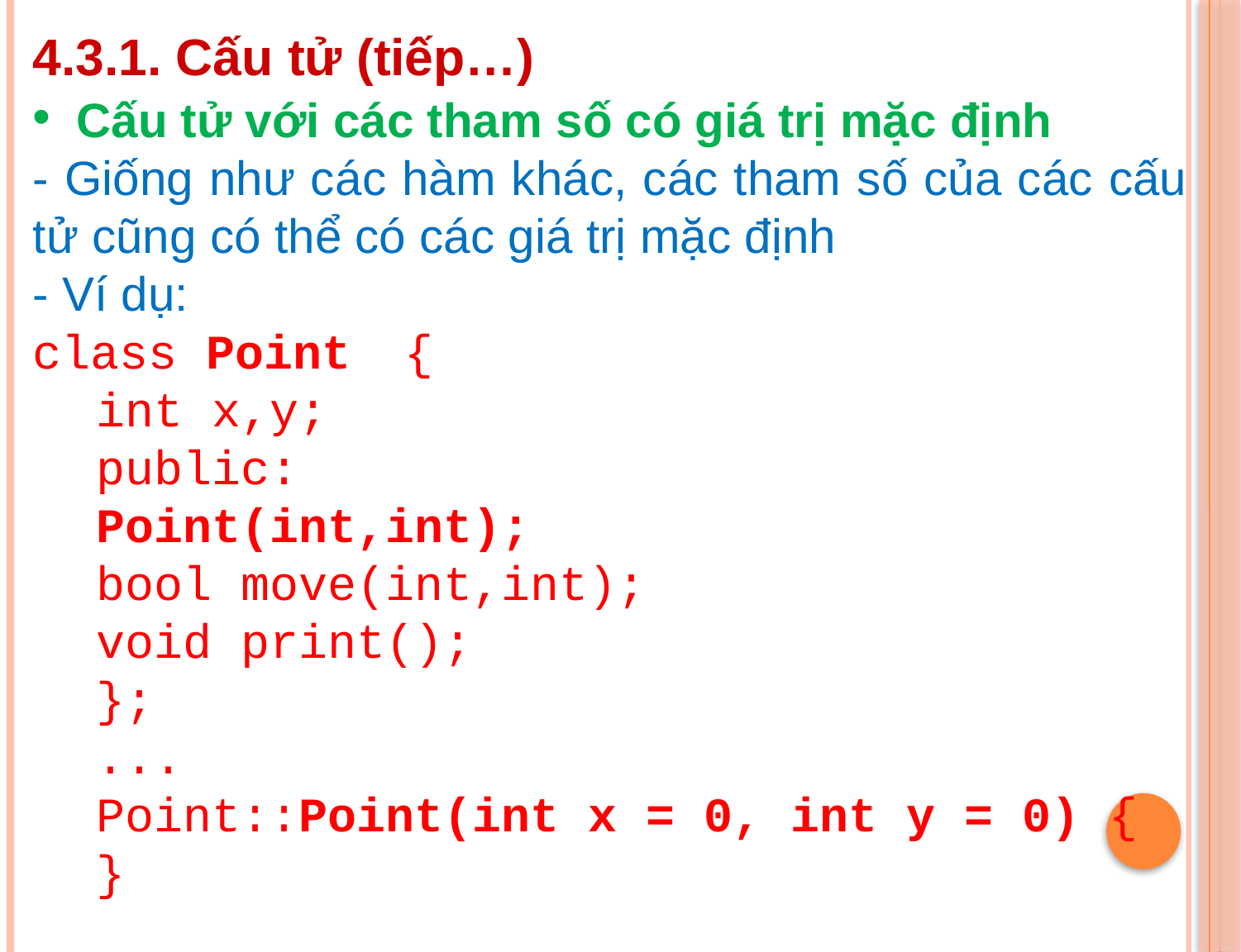

4.3.1. Cấu tử (tiếp…)
 Cấu tử với các tham số có giá trị mặc định
- Giống như các hàm khác, các tham số của các cấu tử cũng có thể có các giá trị mặc định
- Ví dụ:
class Point	{
int x,y;
public:
Point(int,int);
bool move(int,int);
void print();
};
...
Point::Point(int x = 0, int y = 0) {
}